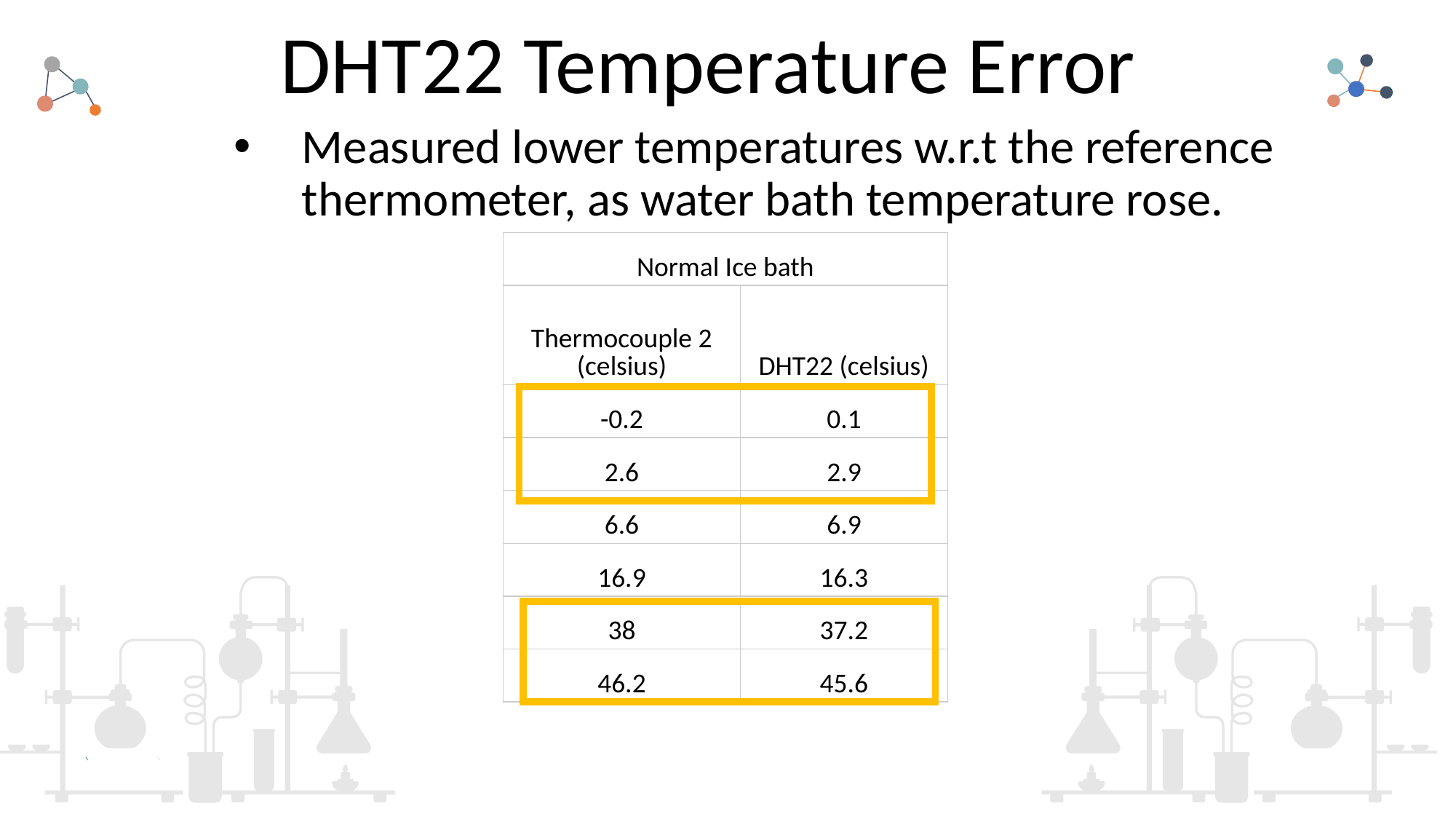

# DHT22 Temperature Error
Measured lower temperatures w.r.t the reference thermometer, as water bath temperature rose.
| Normal Ice bath |  |
| --- | --- |
| Thermocouple 2 (celsius) | DHT22 (celsius) |
| -0.2 | 0.1 |
| 2.6 | 2.9 |
| 6.6 | 6.9 |
| 16.9 | 16.3 |
| 38 | 37.2 |
| 46.2 | 45.6 |